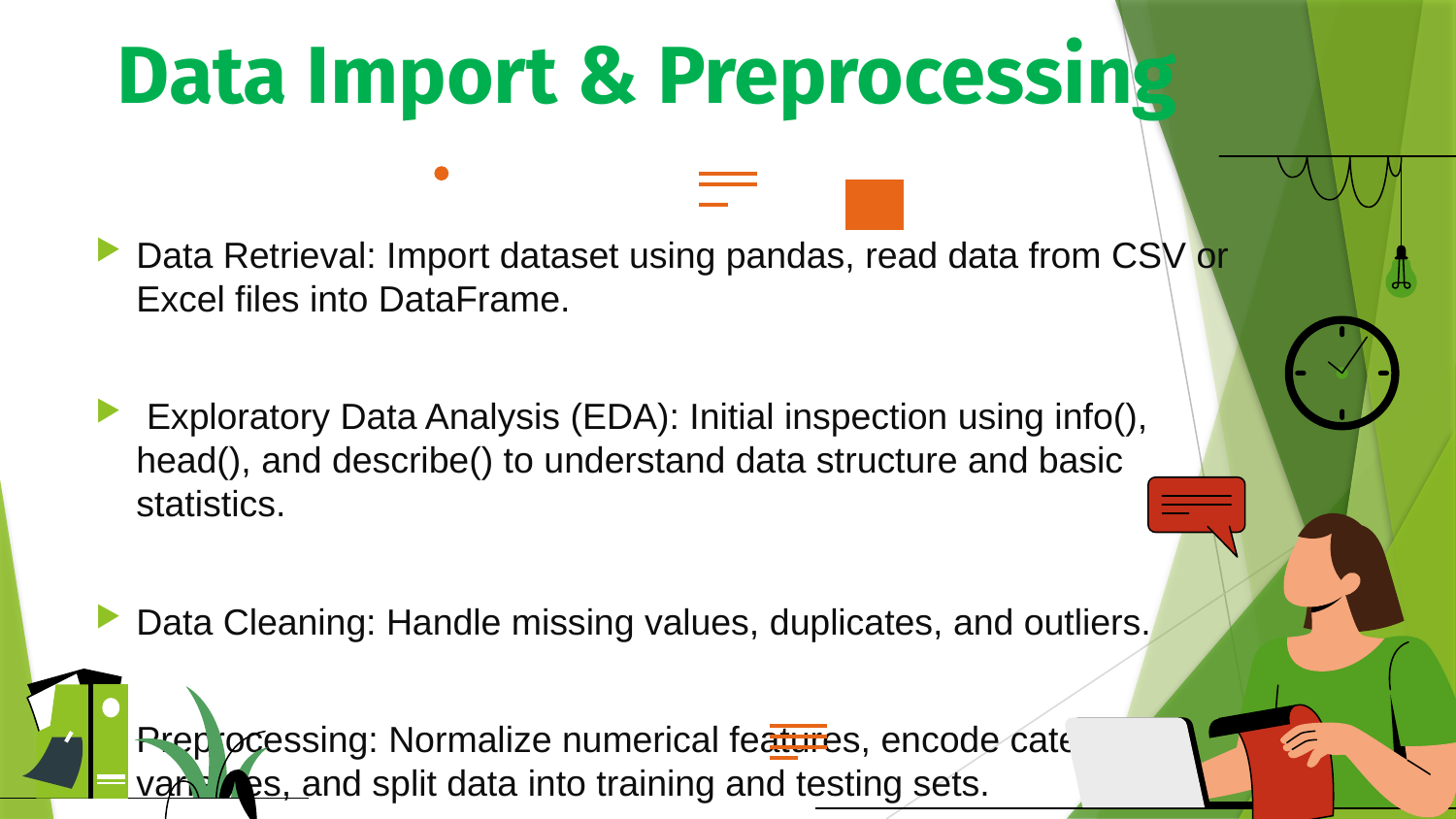

Data Import & Preprocessing
#

Data Retrieval: Import dataset using pandas, read data from CSV or Excel files into DataFrame.

 Exploratory Data Analysis (EDA): Initial inspection using info(), head(), and describe() to understand data structure and basic statistics.

Data Cleaning: Handle missing values, duplicates, and outliers.

Preprocessing: Normalize numerical features, encode categorical variables, and split data into training and testing sets.